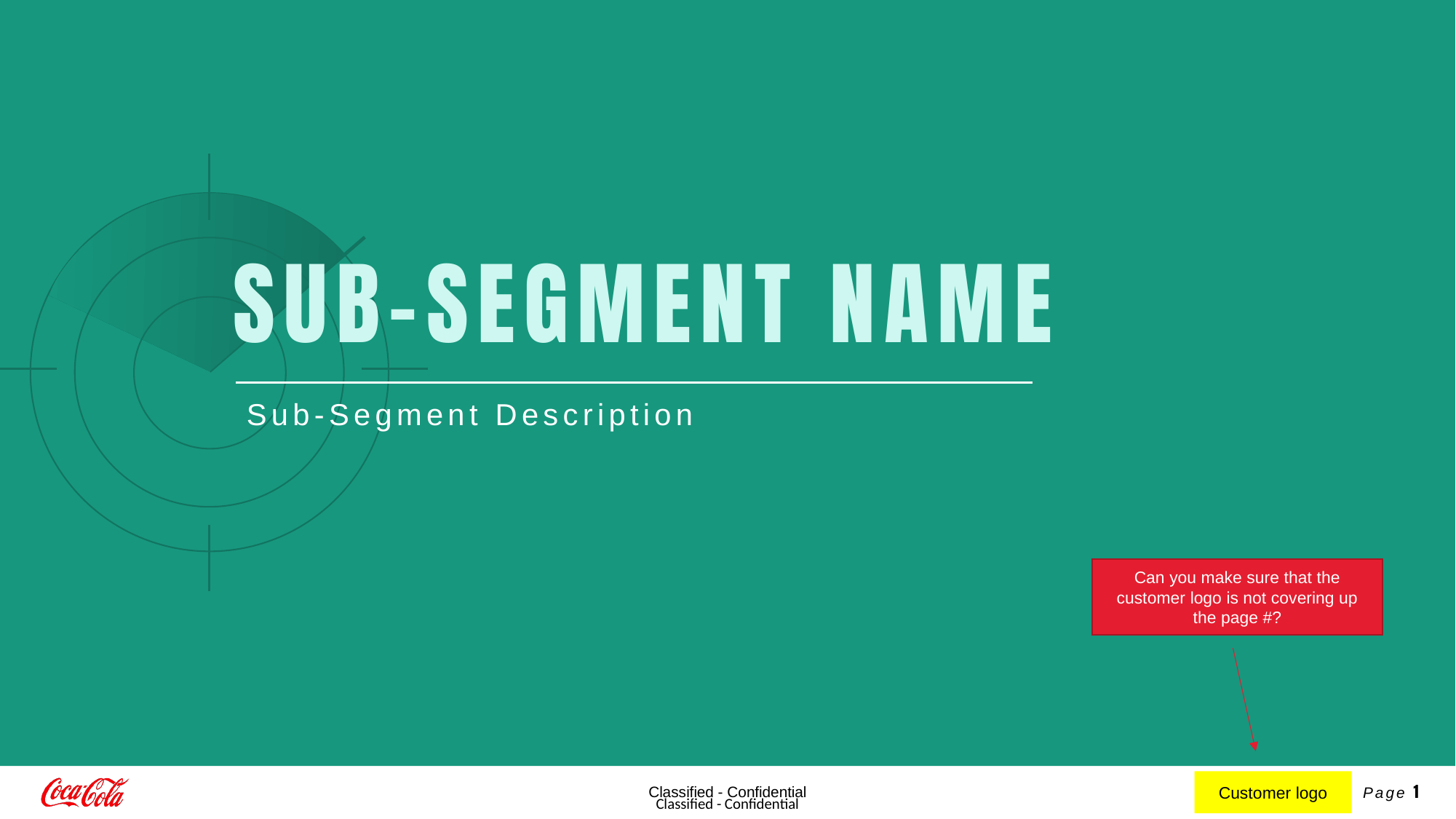

SUB-SEGMENT NAME
Sub-Segment Description
Can you make sure that the customer logo is not covering up the page #?
Customer logo